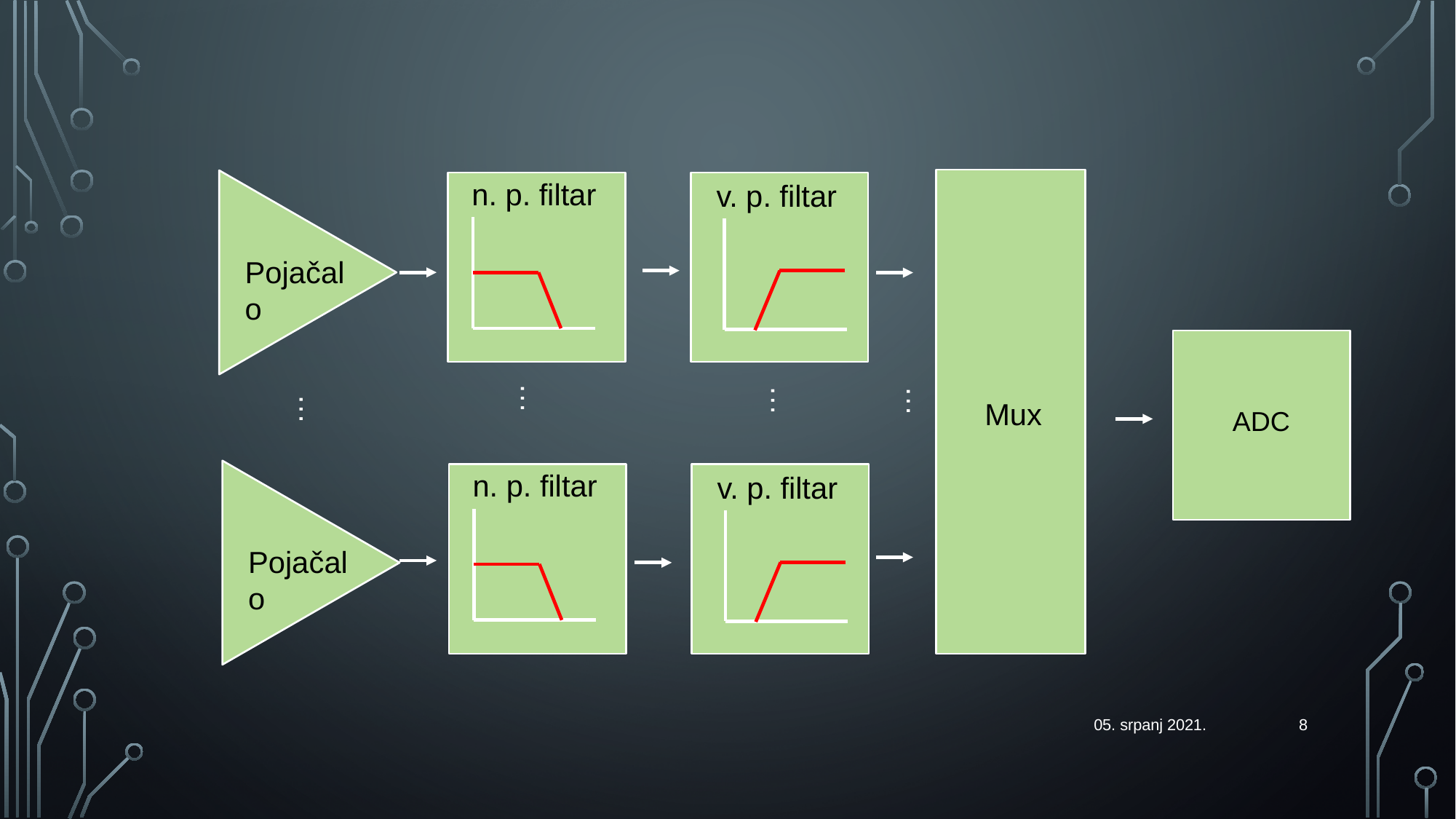

n. p. filtar

v. p. filtar

Pojačalo

…
…
…
Mux
…
ADC
n. p. filtar
v. p. filtar

Pojačalo
8
05. srpanj 2021.